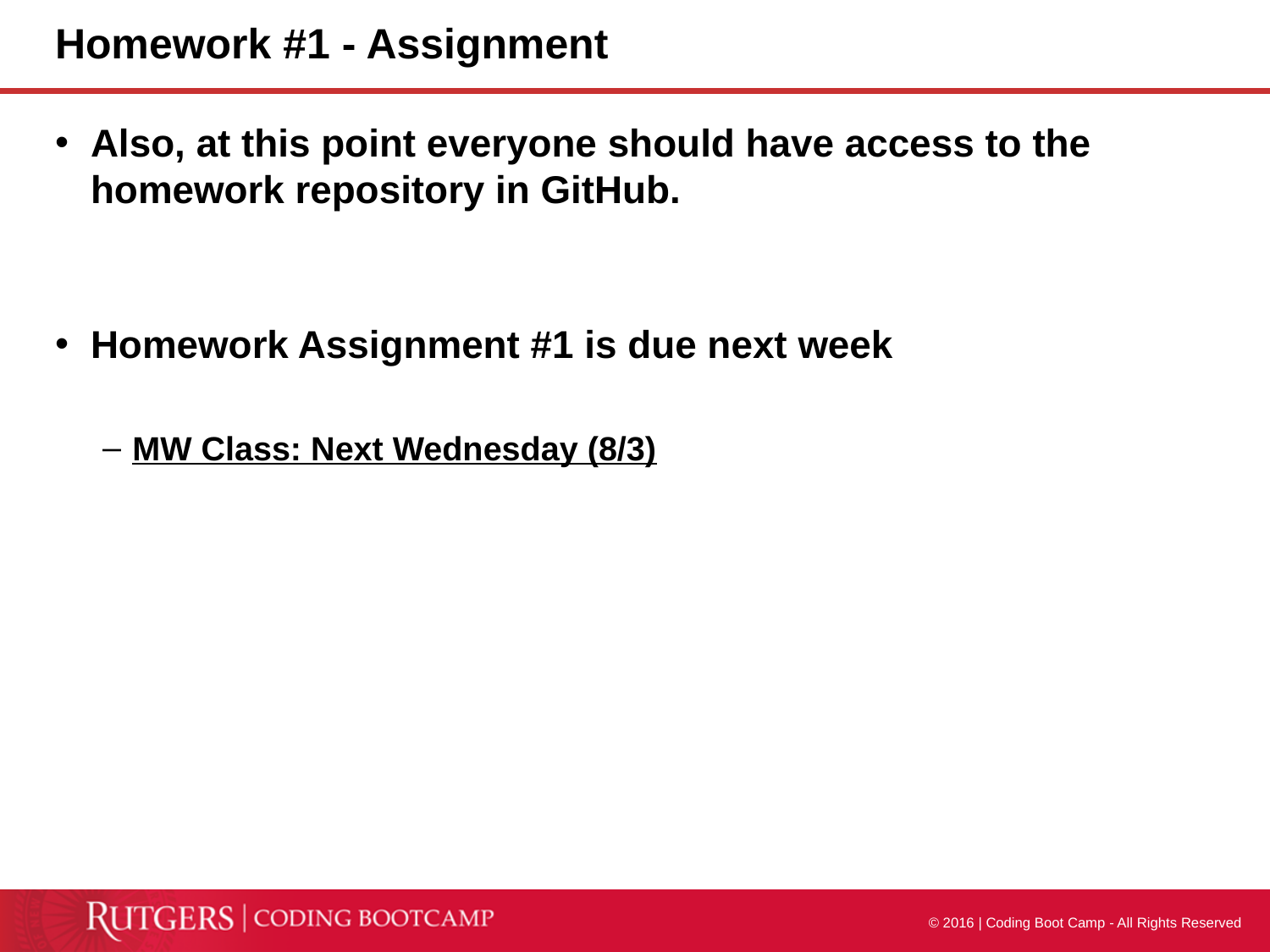

# Homework #1 - Assignment
Also, at this point everyone should have access to the homework repository in GitHub.

Homework Assignment #1 is due next week

MW Class: Next Wednesday (8/3)